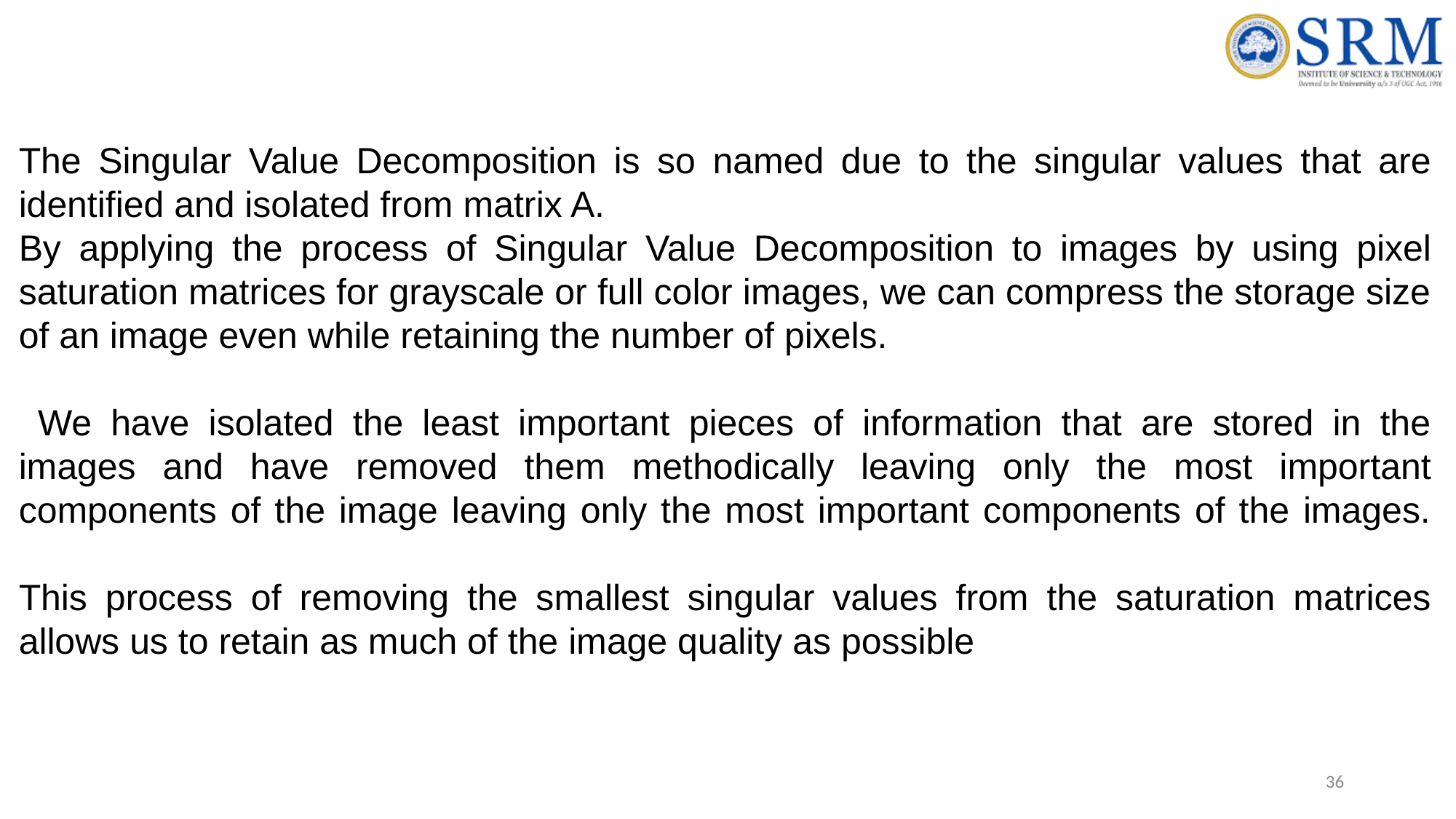

The Singular Value Decomposition is so named due to the singular values that are identified and isolated from matrix A.
By applying the process of Singular Value Decomposition to images by using pixel saturation matrices for grayscale or full color images, we can compress the storage size of an image even while retaining the number of pixels.

 We have isolated the least important pieces of information that are stored in the images and have removed them methodically leaving only the most important components of the image leaving only the most important components of the images.
This process of removing the smallest singular values from the saturation matrices allows us to retain as much of the image quality as possible
36